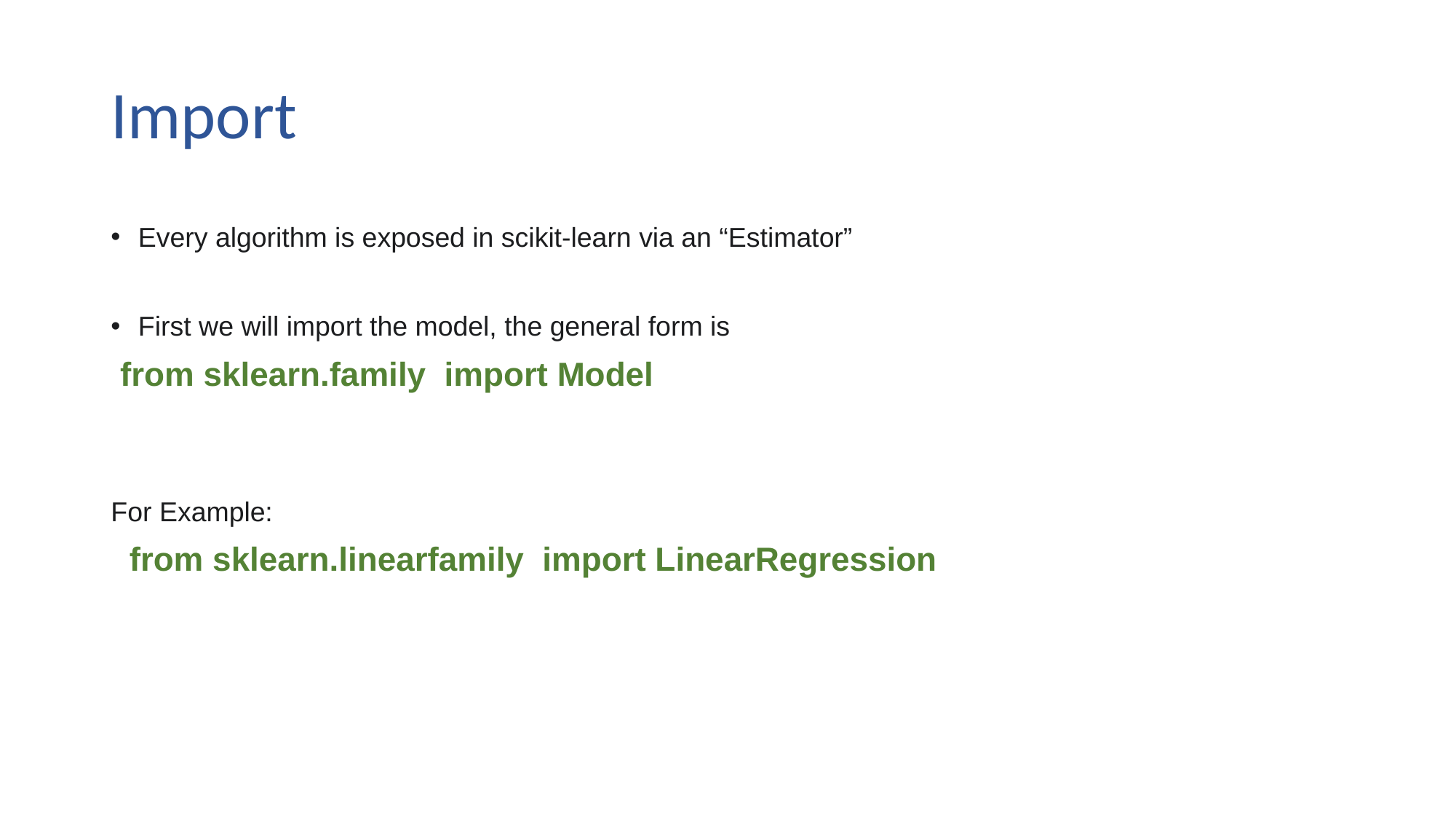

# Import
Every algorithm is exposed in scikit-learn via an “Estimator”

First we will import the model, the general form is
 from sklearn.family  import Model

For Example:
  from sklearn.linearfamily  import LinearRegression